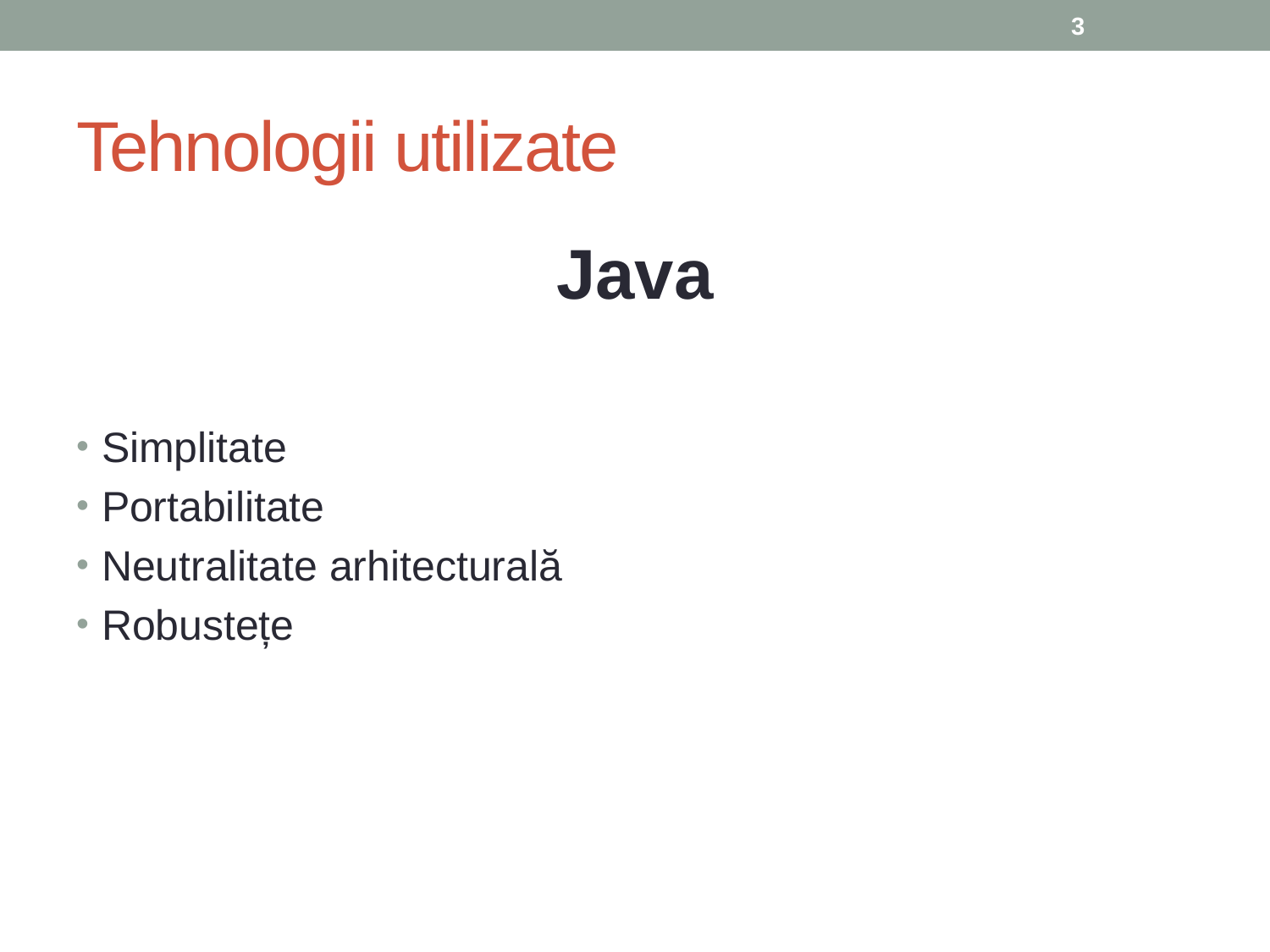

3
# Tehnologii utilizate
Java

Simplitate
Portabilitate
Neutralitate arhitecturală
Robustețe